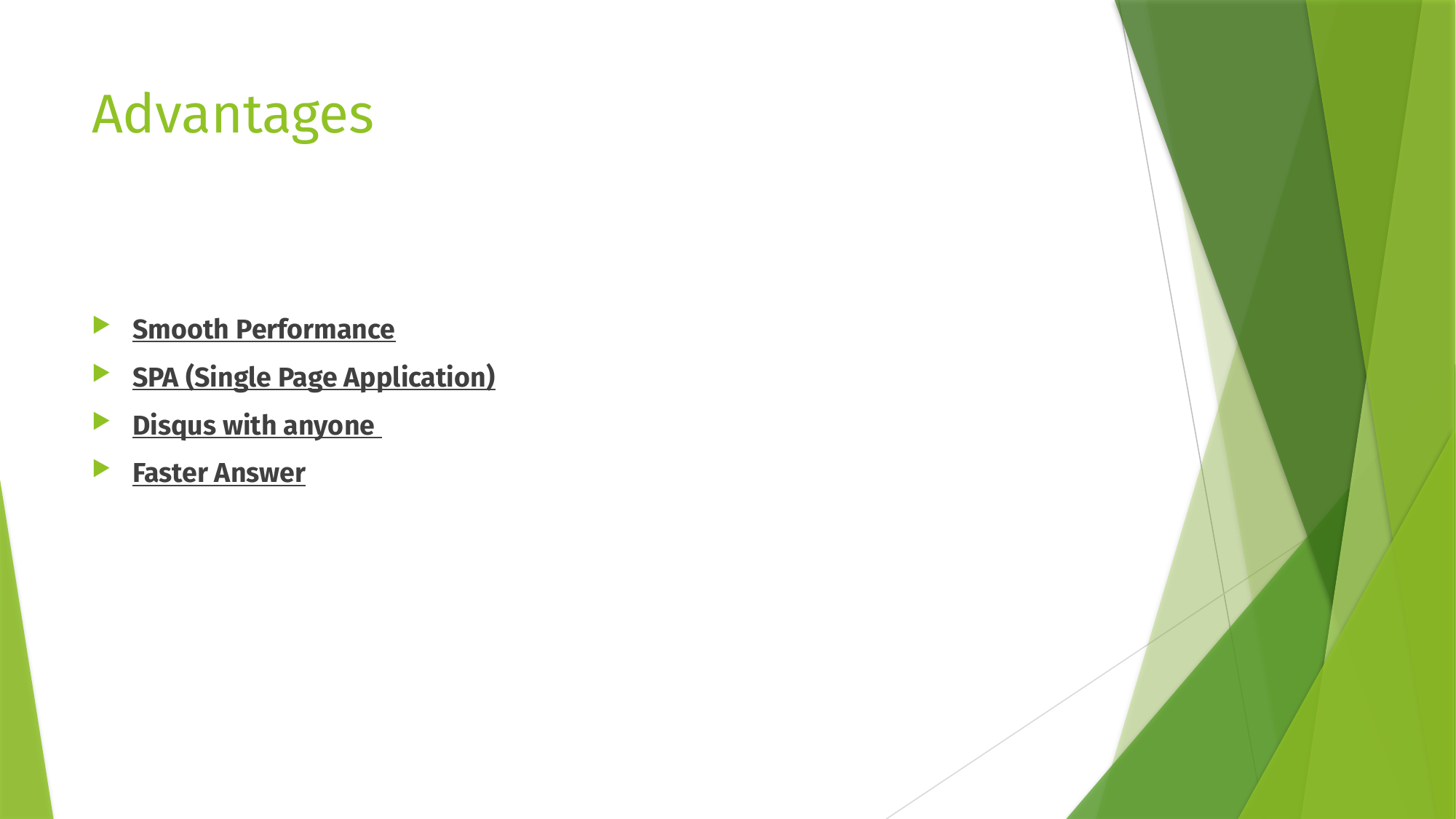

# Advantages

Smooth Performance
SPA (Single Page Application)
Disqus with anyone
Faster Answer